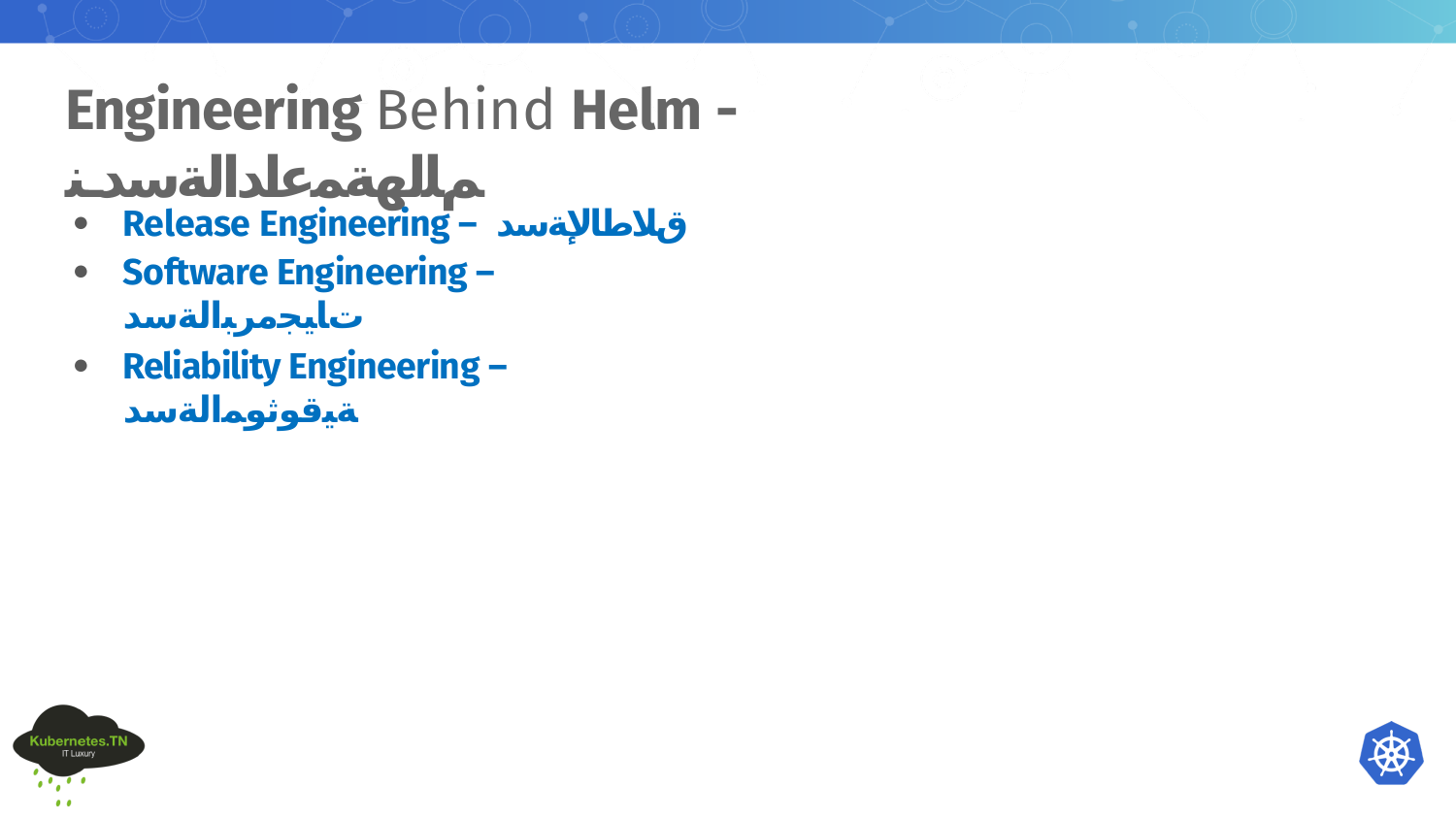

# Engineering Behind Helm - ﻢﻠﻟﮭﺔﻤﻋاﺪاﻟﺔﺳﺪـﻨ
Release Engineering – قﻼطاﻹﺔﺳﺪ
Software Engineering – تﺎﯿﺠﻣﺮﺒاﻟﺔﺳﺪ
Reliability Engineering – ﺔﯿﻗﻮﺛﻮﻤاﻟﺔﺳﺪ